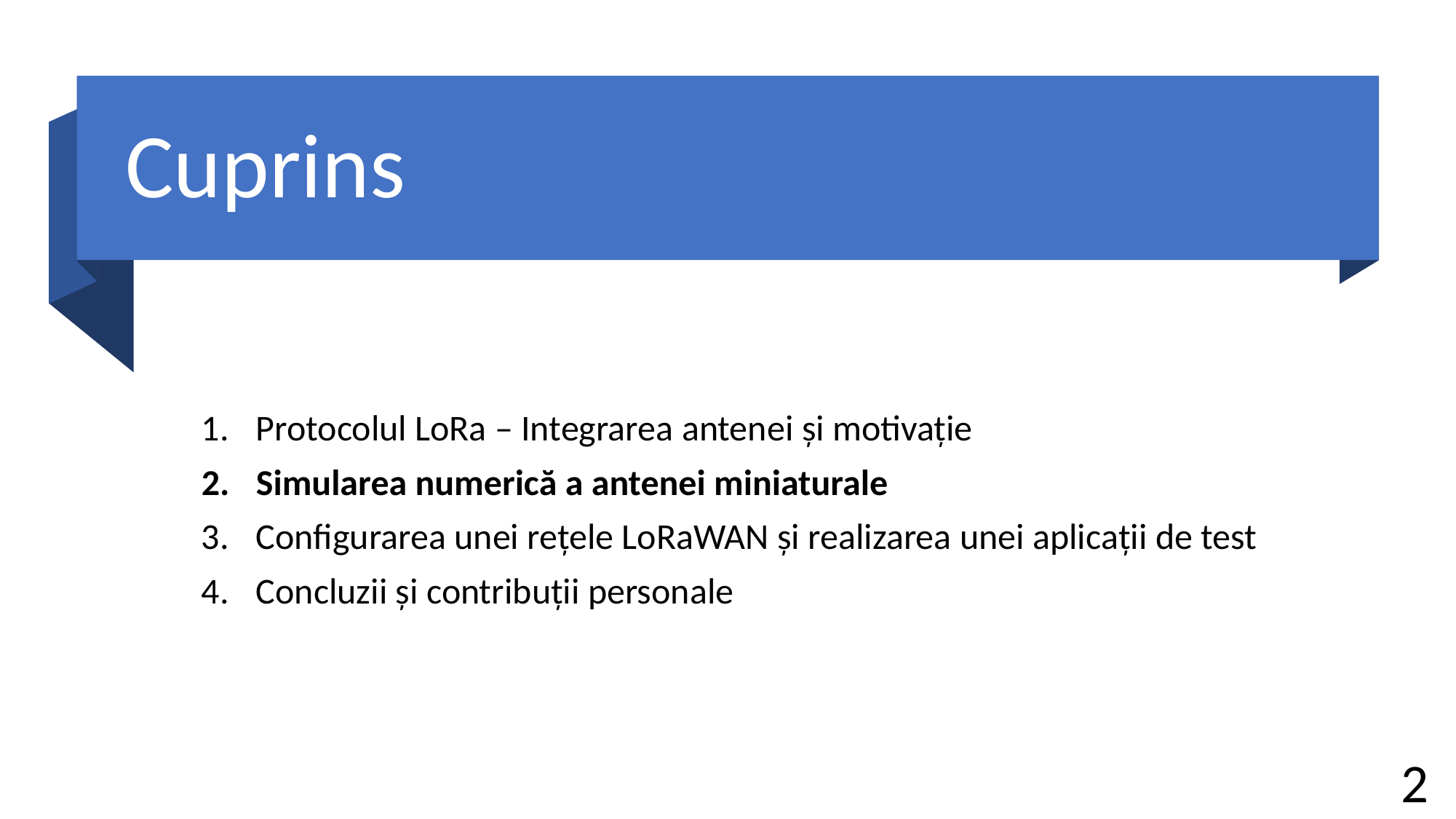

# Cuprins

Protocolul LoRa – Integrarea antenei și motivație
Simularea numerică a antenei miniaturale
Configurarea unei rețele LoRaWAN și realizarea unei aplicații de test
Concluzii și contribuții personale
2